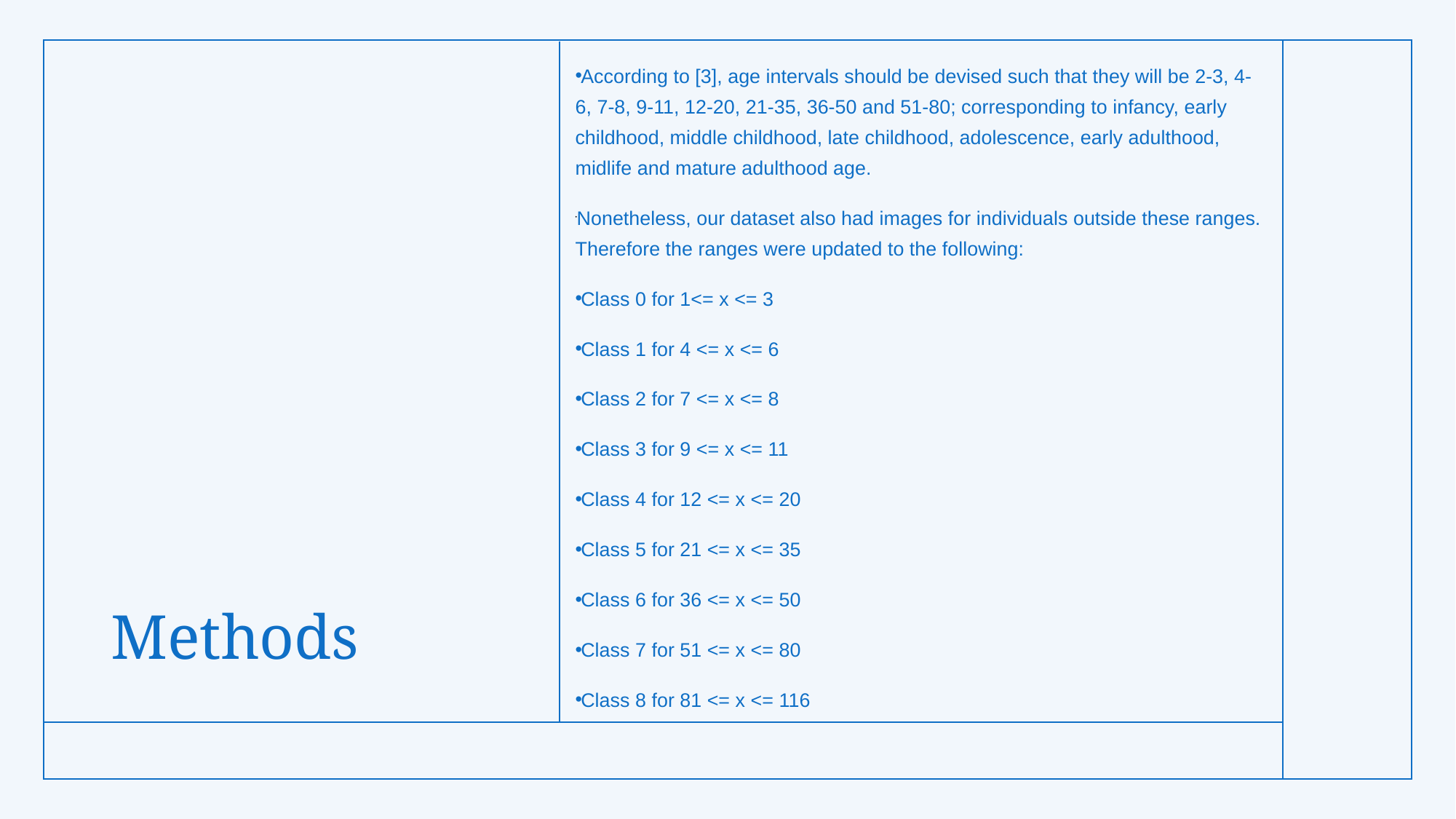

According to [3], age intervals should be devised such that they will be 2-3, 4-6, 7-8, 9-11, 12-20, 21-35, 36-50 and 51-80; corresponding to infancy, early childhood, middle childhood, late childhood, adolescence, early adulthood, midlife and mature adulthood age.
Nonetheless, our dataset also had images for individuals outside these ranges. Therefore the ranges were updated to the following:
Class 0 for 1<= x <= 3
Class 1 for 4 <= x <= 6
Class 2 for 7 <= x <= 8
Class 3 for 9 <= x <= 11
Class 4 for 12 <= x <= 20
Class 5 for 21 <= x <= 35
Class 6 for 36 <= x <= 50
Class 7 for 51 <= x <= 80
Class 8 for 81 <= x <= 116

# Methods